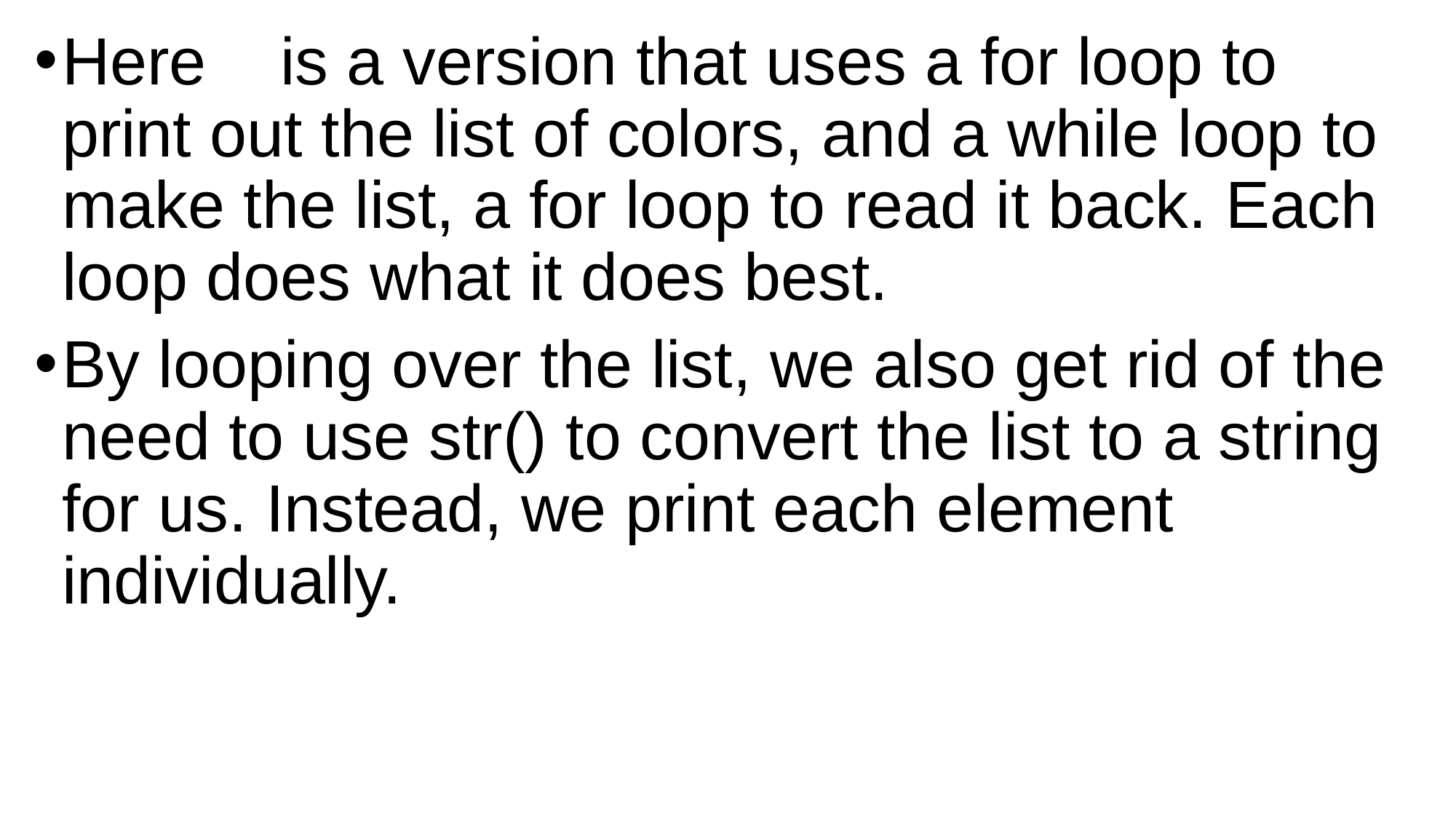

Here	is a version that uses a for loop to print out the list of colors, and a while loop to make the list, a for loop to read it back. Each loop does what it does best.
By looping over the list, we also get rid of the need to use str() to convert the list to a string for us. Instead, we print each element individually.